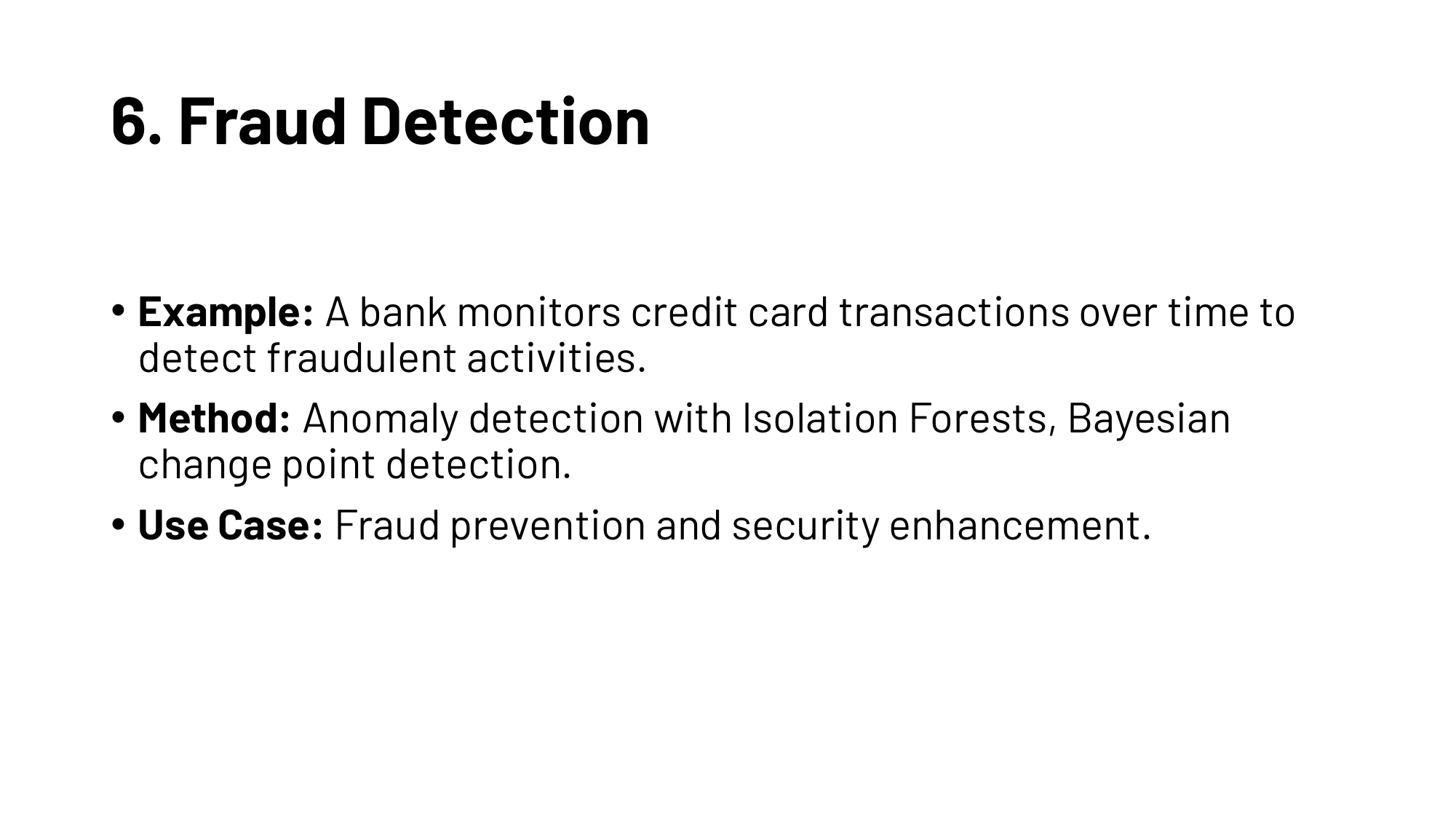

# 6. Fraud Detection

Example: A bank monitors credit card transactions over time to detect fraudulent activities.
Method: Anomaly detection with Isolation Forests, Bayesian change point detection.
Use Case: Fraud prevention and security enhancement.